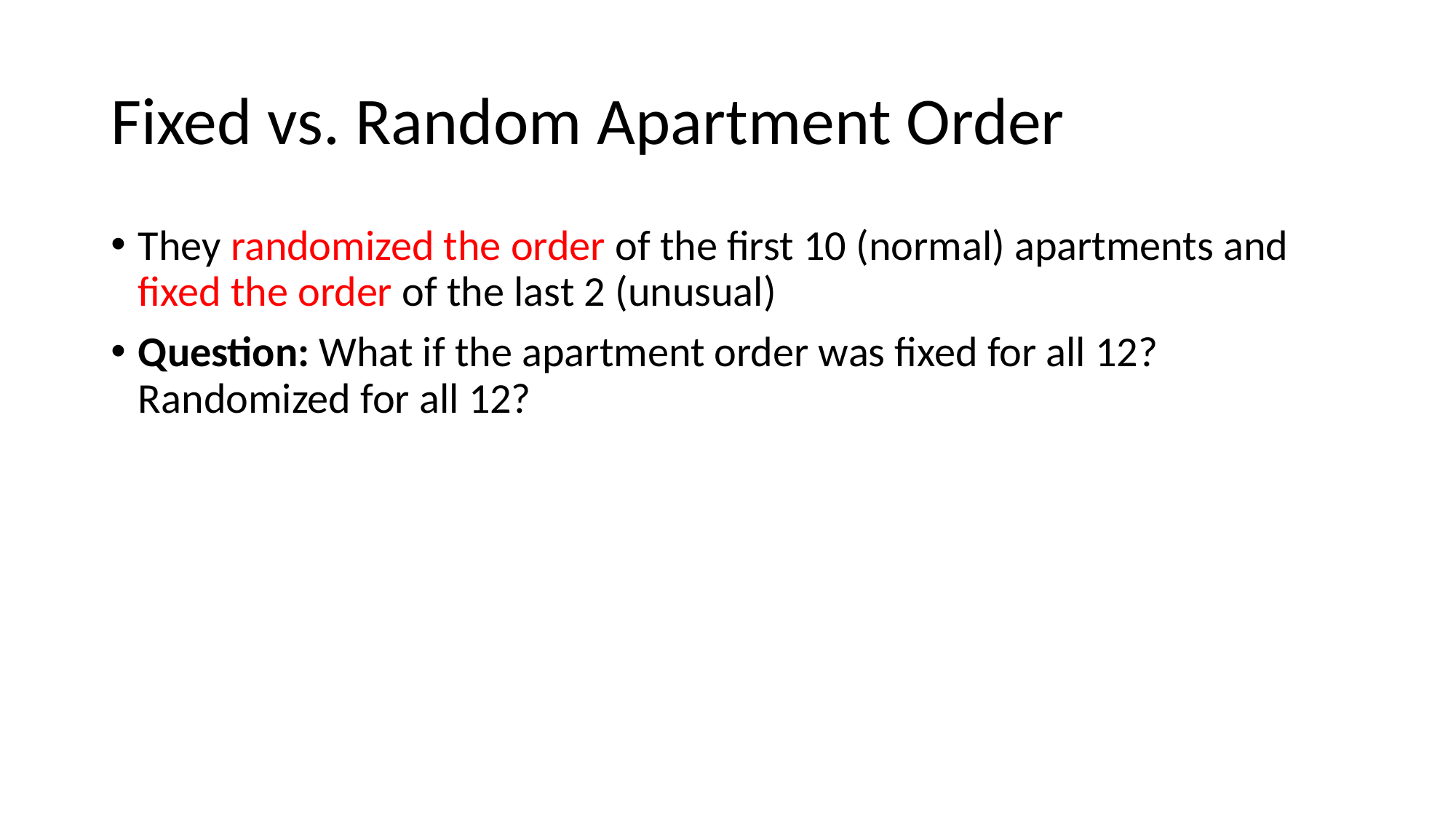

# Fixed vs. Random Apartment Order
They randomized the order of the first 10 (normal) apartments and fixed the order of the last 2 (unusual)
Question: What if the apartment order was fixed for all 12? Randomized for all 12?